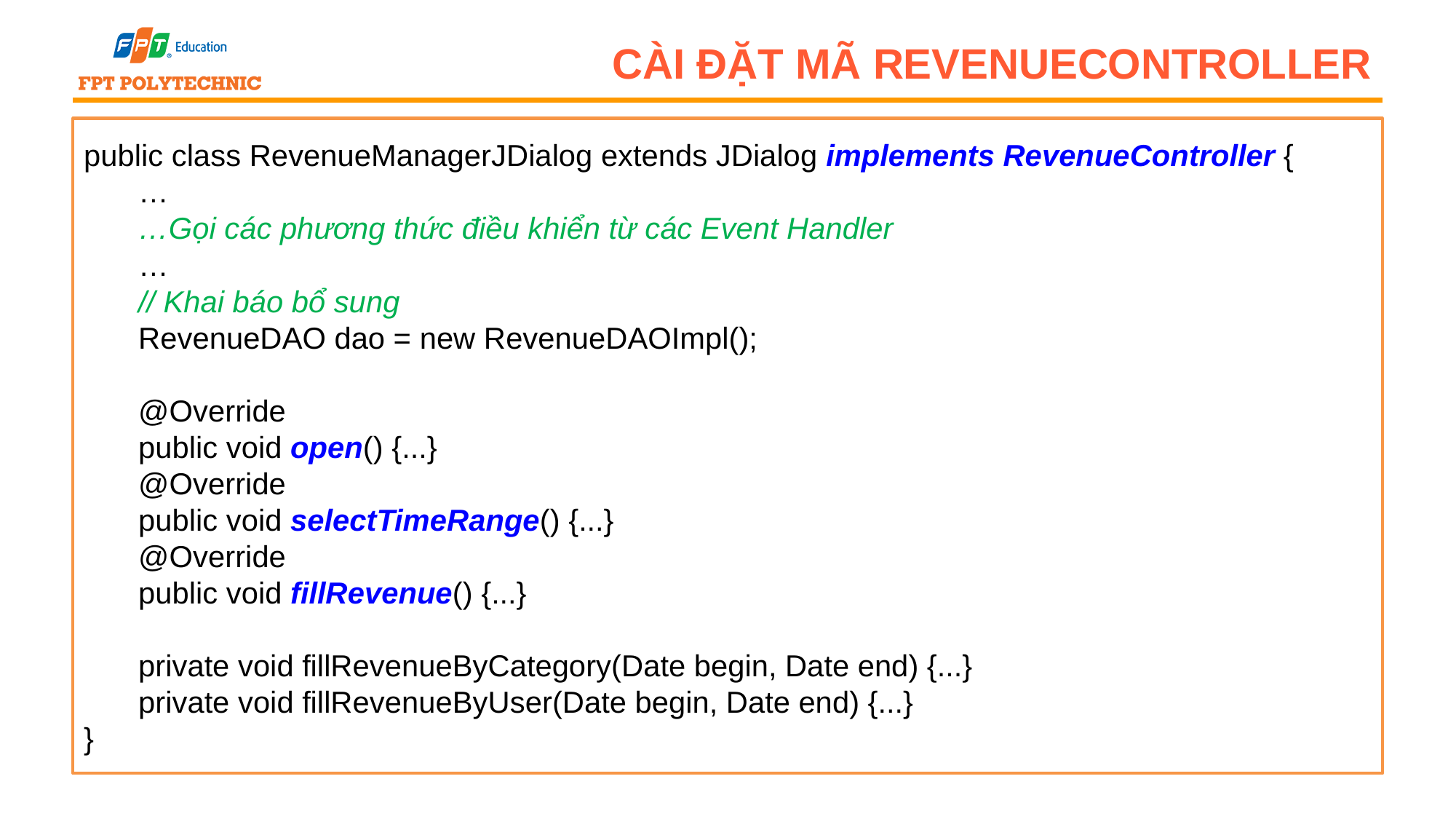

# Cài đặt mã RevenueController
public class RevenueManagerJDialog extends JDialog implements RevenueController {
…
…Gọi các phương thức điều khiển từ các Event Handler
…
// Khai báo bổ sung
RevenueDAO dao = new RevenueDAOImpl();

@Override
public void open() {...}
@Override
public void selectTimeRange() {...}
@Override
public void fillRevenue() {...}

private void fillRevenueByCategory(Date begin, Date end) {...}
private void fillRevenueByUser(Date begin, Date end) {...}
}